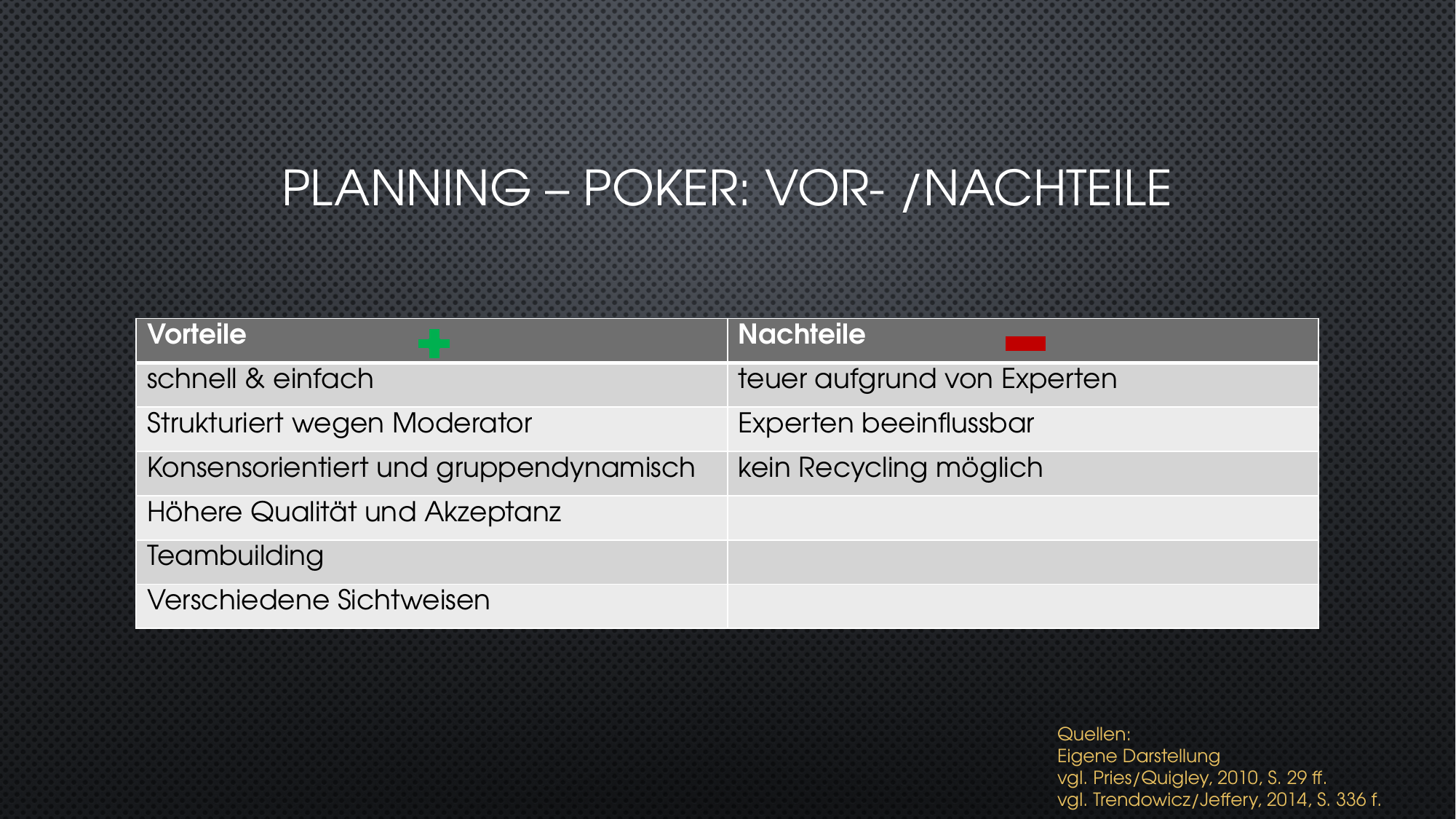

# Planning – Poker: Vor- /NAchteile
| Vorteile | Nachteile |
| --- | --- |
| schnell & einfach | teuer aufgrund von Experten |
| Strukturiert wegen Moderator | Experten beeinflussbar |
| Konsensorientiert und gruppendynamisch | kein Recycling möglich |
| Höhere Qualität und Akzeptanz |  |
| Teambuilding |  |
| Verschiedene Sichtweisen |  |

Quellen:
Eigene Darstellung
vgl. Pries/Quigley, 2010, S. 29 ff.
vgl. Trendowicz/Jeffery, 2014, S. 336 f.